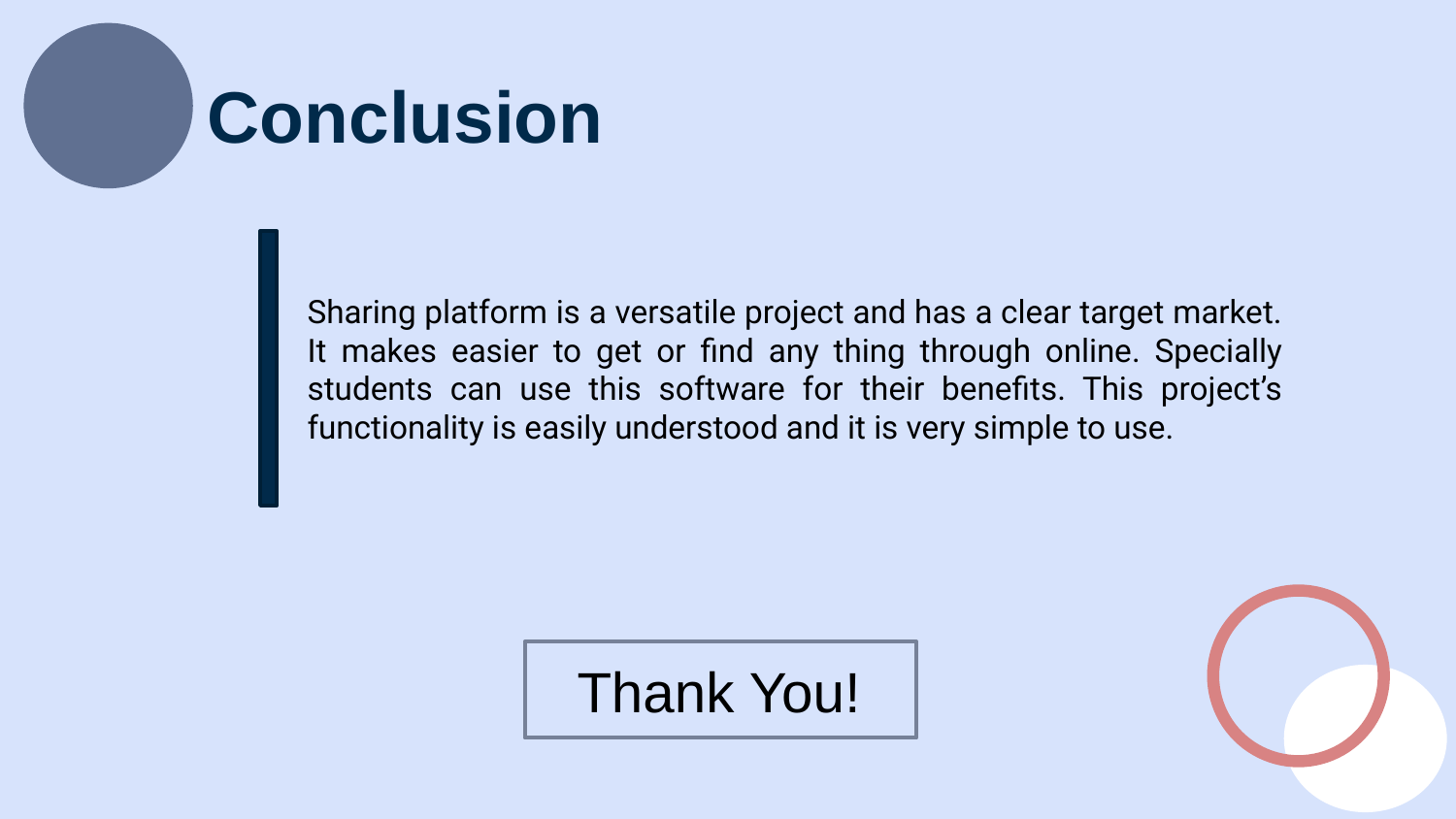

# Conclusion

Sharing platform is a versatile project and has a clear target market. It makes easier to get or find any thing through online. Specially students can use this software for their benefits. This project’s functionality is easily understood and it is very simple to use.

Thank You!